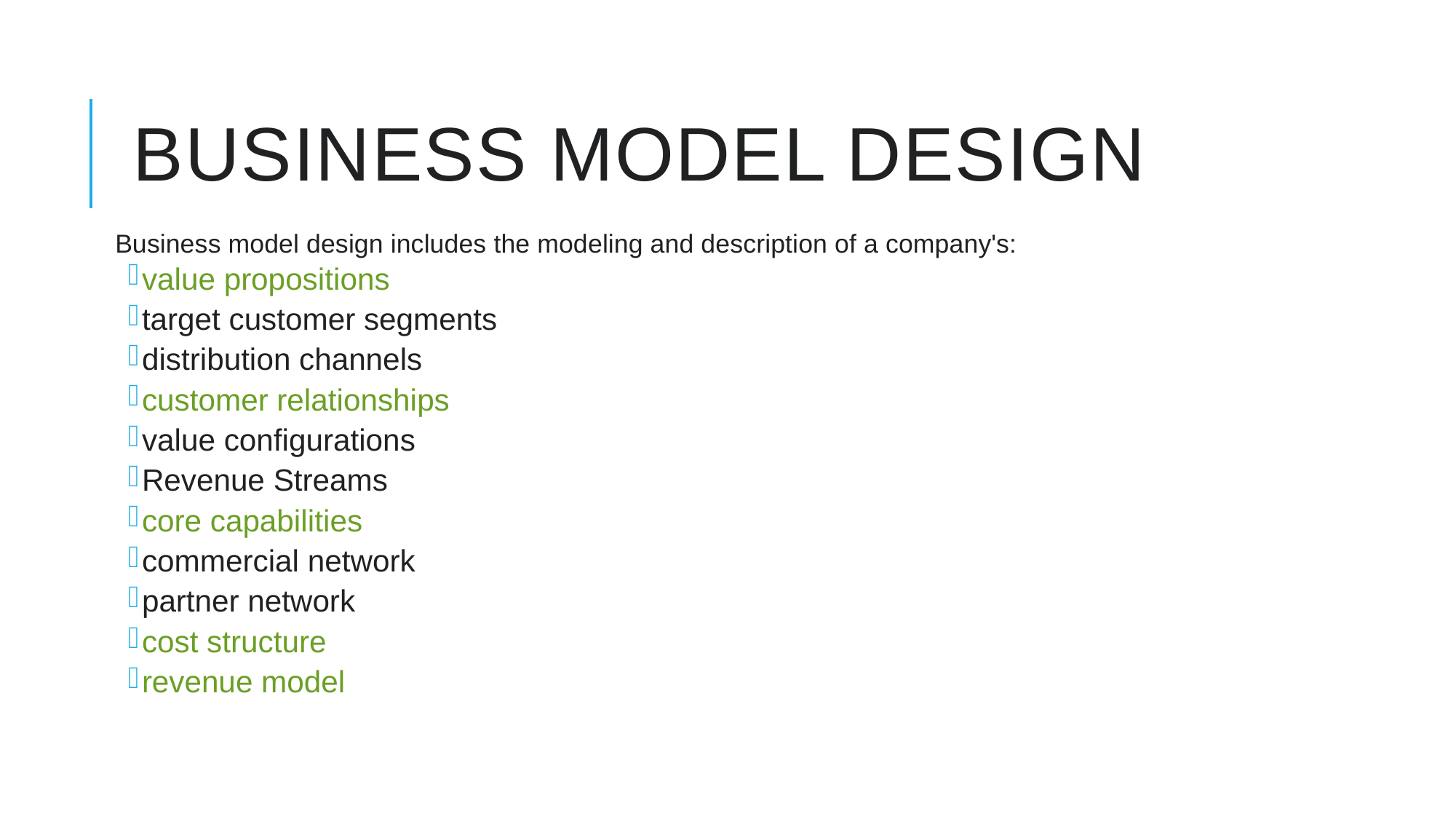

# Business model design
Business model design includes the modeling and description of a company's:
value propositions
target customer segments
distribution channels
customer relationships
value configurations
Revenue Streams
core capabilities
commercial network
partner network
cost structure
revenue model